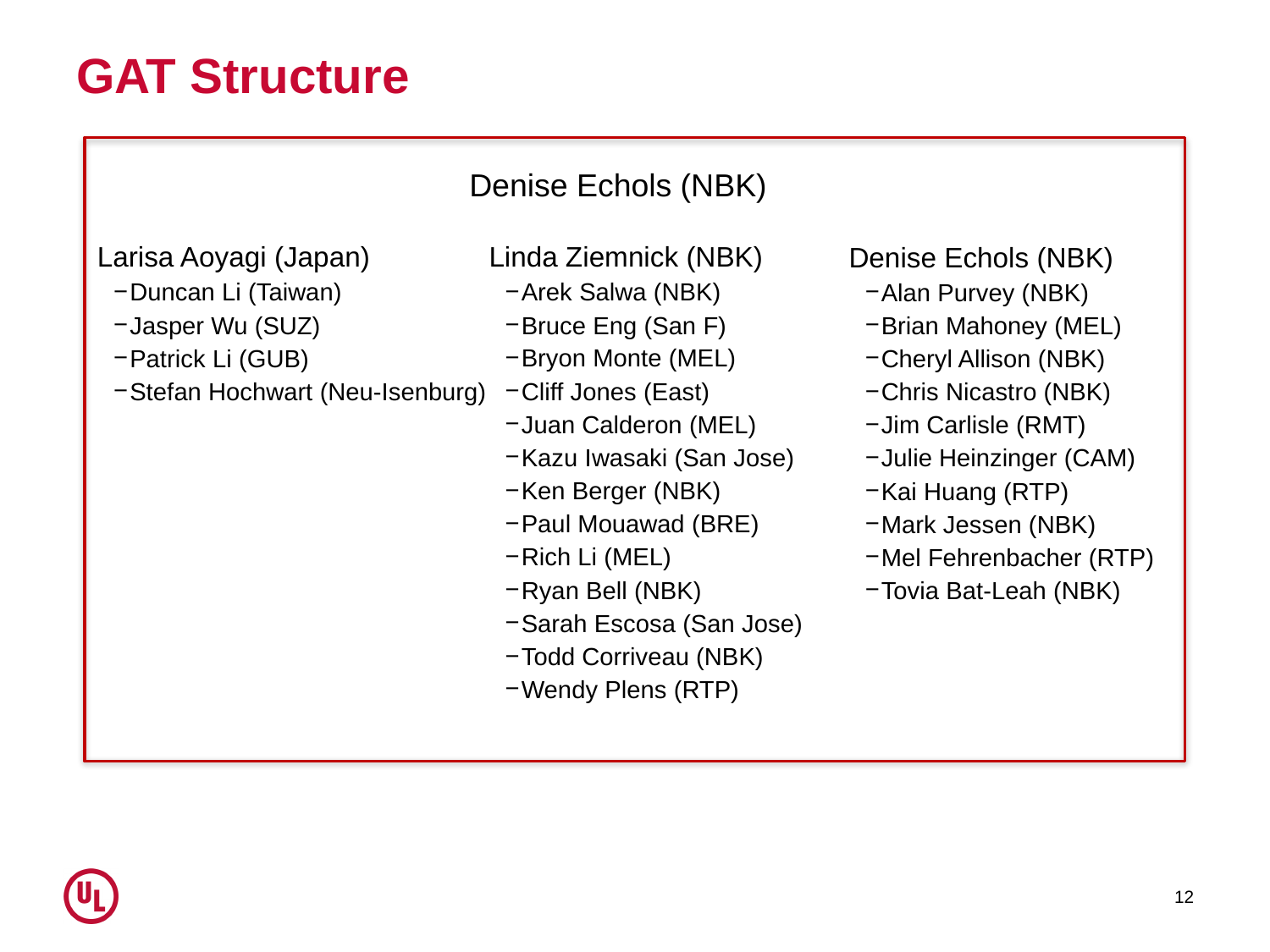

# GAT Structure

Denise Echols (NBK)
Larisa Aoyagi (Japan)
Duncan Li (Taiwan)
Jasper Wu (SUZ)
Patrick Li (GUB)
Stefan Hochwart (Neu-Isenburg)

Linda Ziemnick (NBK)
Arek Salwa (NBK)
Bruce Eng (San F)
Bryon Monte (MEL)
Cliff Jones (East)
Juan Calderon (MEL)
Kazu Iwasaki (San Jose)
Ken Berger (NBK)
Paul Mouawad (BRE)
Rich Li (MEL)
Ryan Bell (NBK)
Sarah Escosa (San Jose)
Todd Corriveau (NBK)
Wendy Plens (RTP)

Denise Echols (NBK)
Alan Purvey (NBK)
Brian Mahoney (MEL)
Cheryl Allison (NBK)
Chris Nicastro (NBK)
Jim Carlisle (RMT)
Julie Heinzinger (CAM)
Kai Huang (RTP)
Mark Jessen (NBK)
Mel Fehrenbacher (RTP)
Tovia Bat-Leah (NBK)

12